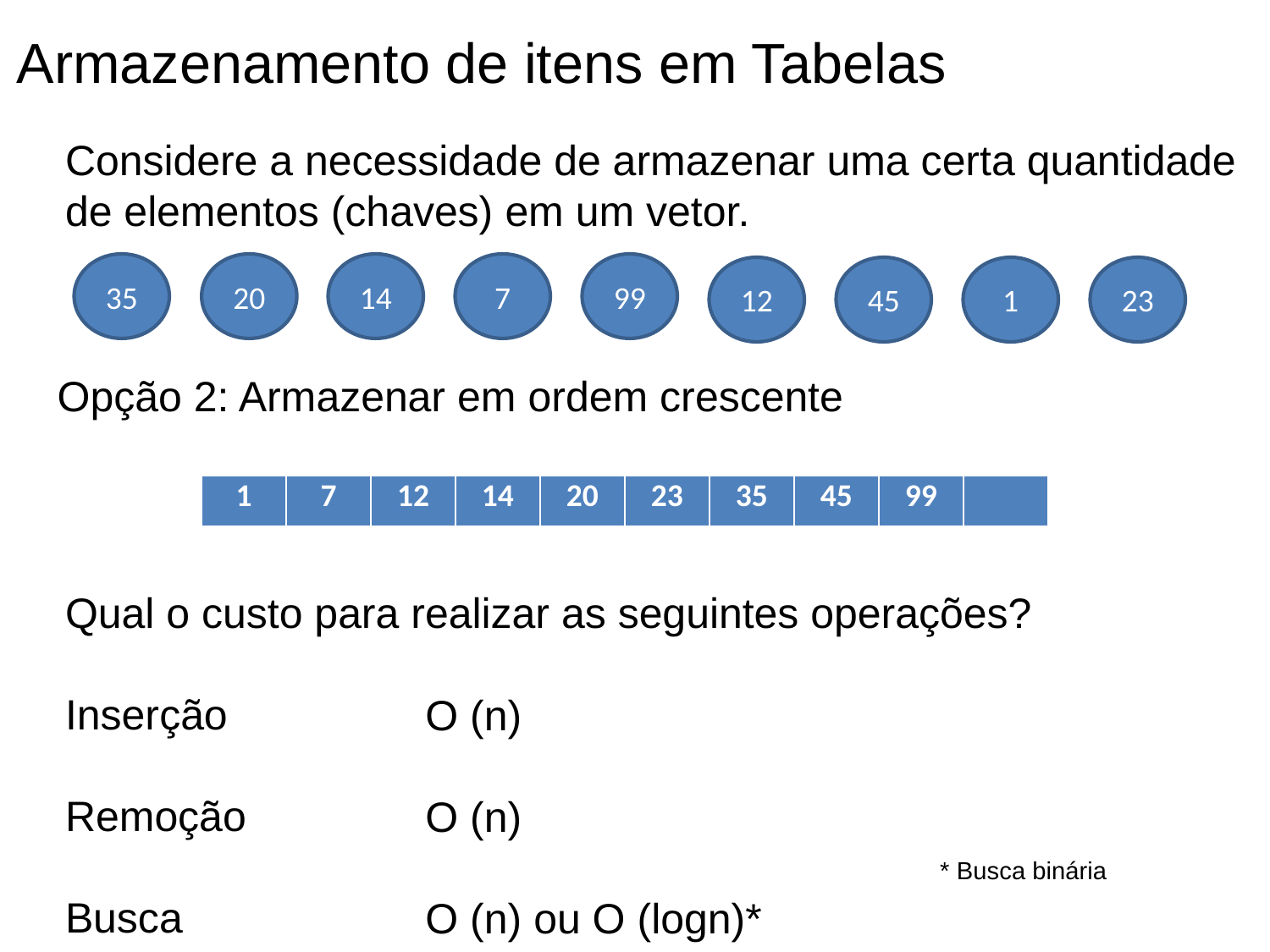

Armazenamento de itens em Tabelas
Considere a necessidade de armazenar uma certa quantidade de elementos (chaves) em um vetor.
99
7
20
14
35
23
45
1
12
Opção 2: Armazenar em ordem crescente
| 1 | 7 | 12 | 14 | 20 | 23 | 35 | 45 | 99 |  |
| --- | --- | --- | --- | --- | --- | --- | --- | --- | --- |
Qual o custo para realizar as seguintes operações?

Inserção

Remoção

Busca
O (n)

O (n)

O (n) ou O (logn)*
* Busca binária